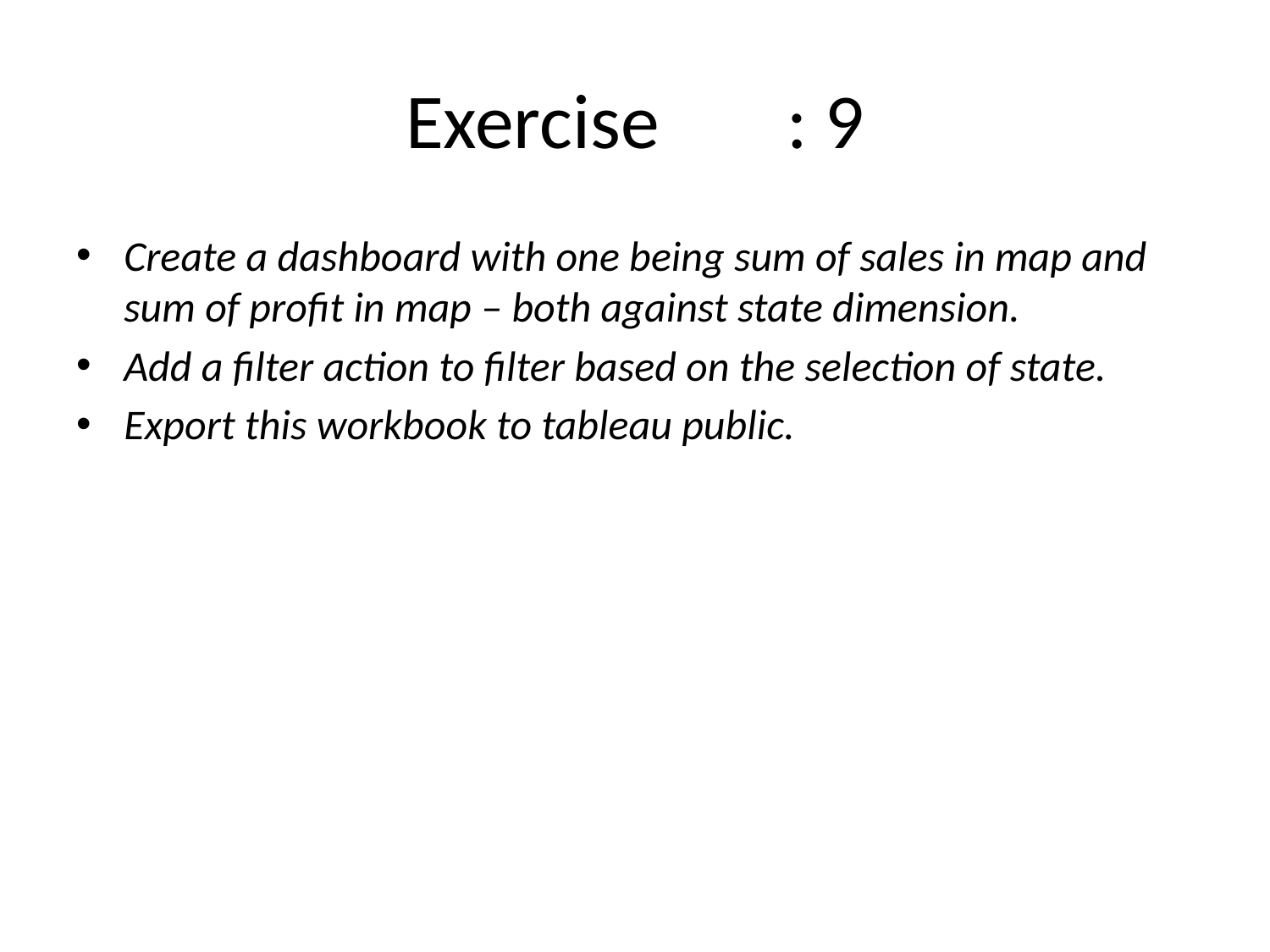

# Exercise	: 9
Create a dashboard with one being sum of sales in map and sum of profit in map – both against state dimension.
Add a filter action to filter based on the selection of state.
Export this workbook to tableau public.